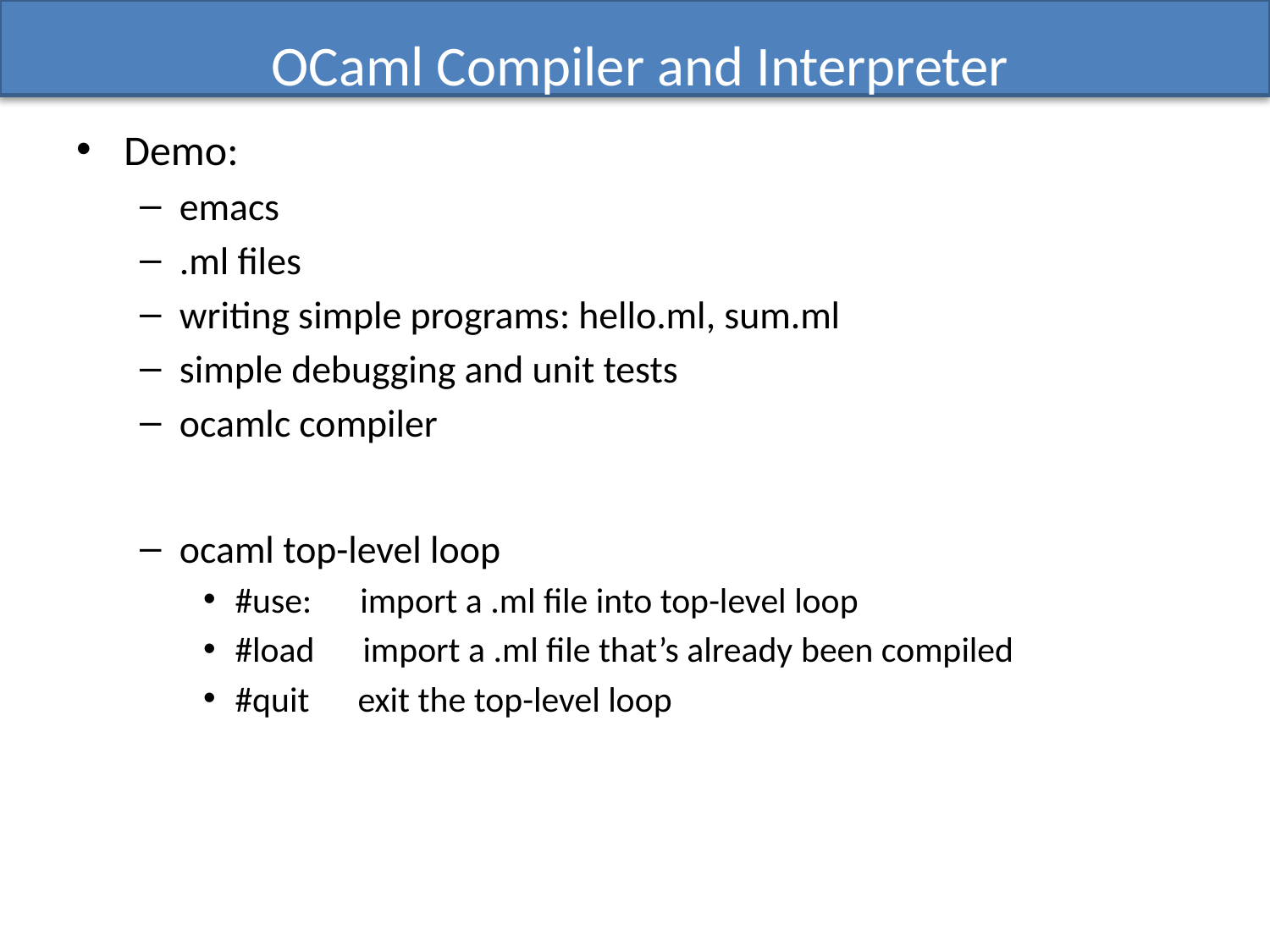

# OCaml Compiler and Interpreter
Demo:
emacs
.ml files
writing simple programs: hello.ml, sum.ml
simple debugging and unit tests
ocamlc compiler

ocaml top-level loop
#use:      import a .ml file into top-level loop
#load      import a .ml file that’s already been compiled
#quit      exit the top-level loop